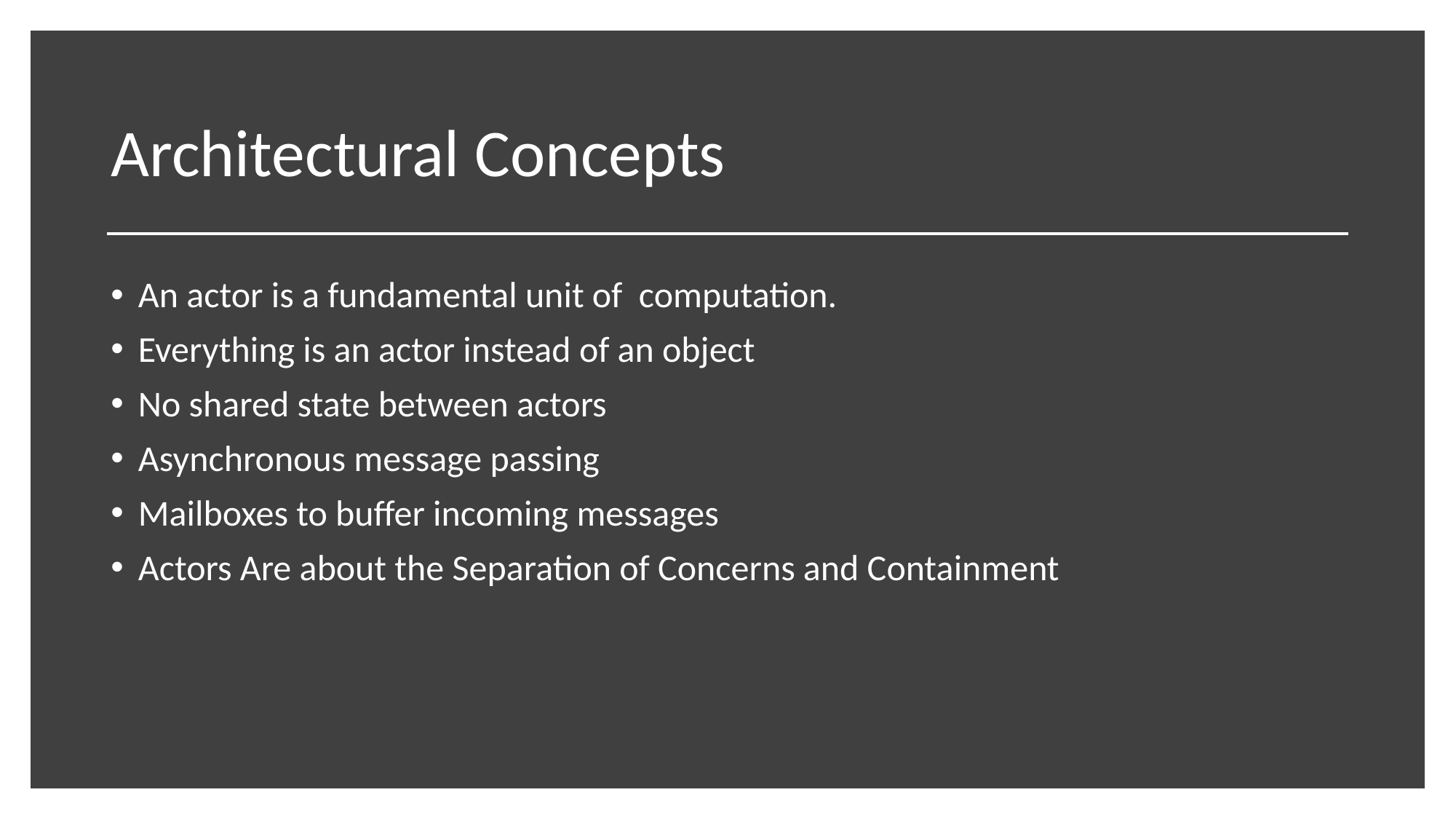

# Architectural Concepts
An actor is a fundamental unit of  computation.
Everything is an actor instead of an object
No shared state between actors
Asynchronous message passing
Mailboxes to buffer incoming messages
Actors Are about the Separation of Concerns and Containment